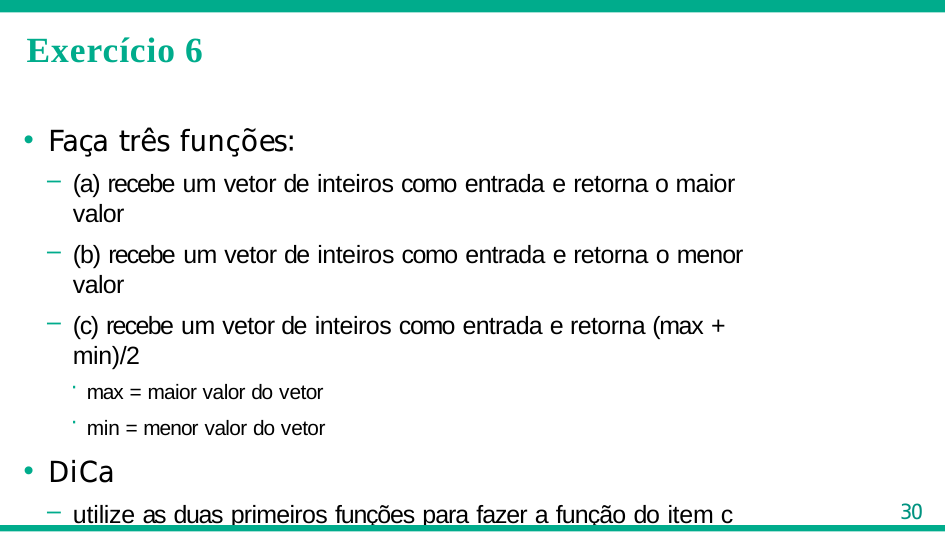

# Exercício 6
Faça três funções:
(a) recebe um vetor de inteiros como entrada e retorna o maior valor
(b) recebe um vetor de inteiros como entrada e retorna o menor valor
(c) recebe um vetor de inteiros como entrada e retorna (max + min)/2
max = maior valor do vetor
min = menor valor do vetor
Dica
utilize as duas primeiros funções para fazer a função do item c
30